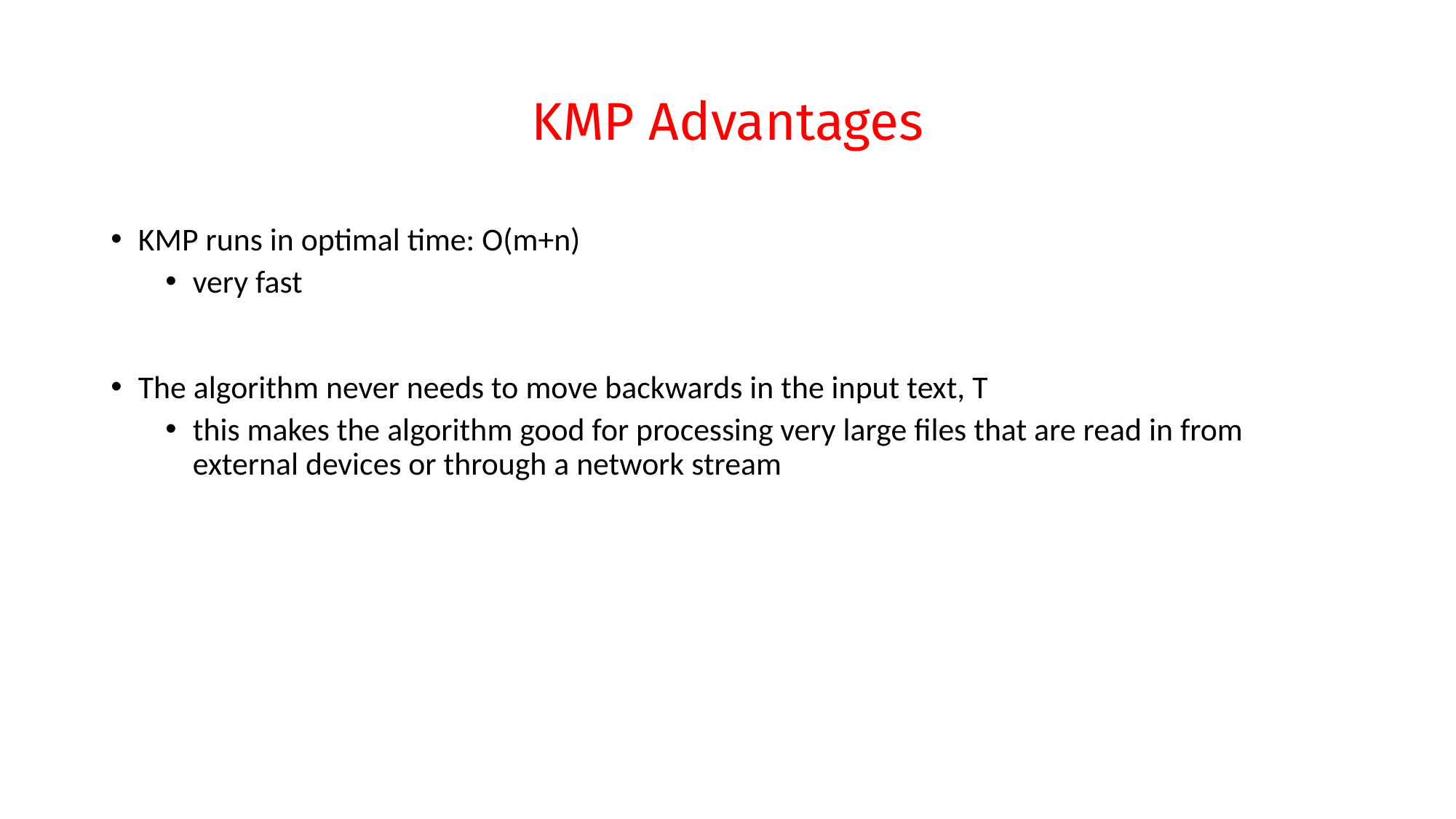

# KMP Advantages
KMP runs in optimal time: O(m+n)
very fast

The algorithm never needs to move backwards in the input text, T
this makes the algorithm good for processing very large files that are read in from external devices or through a network stream